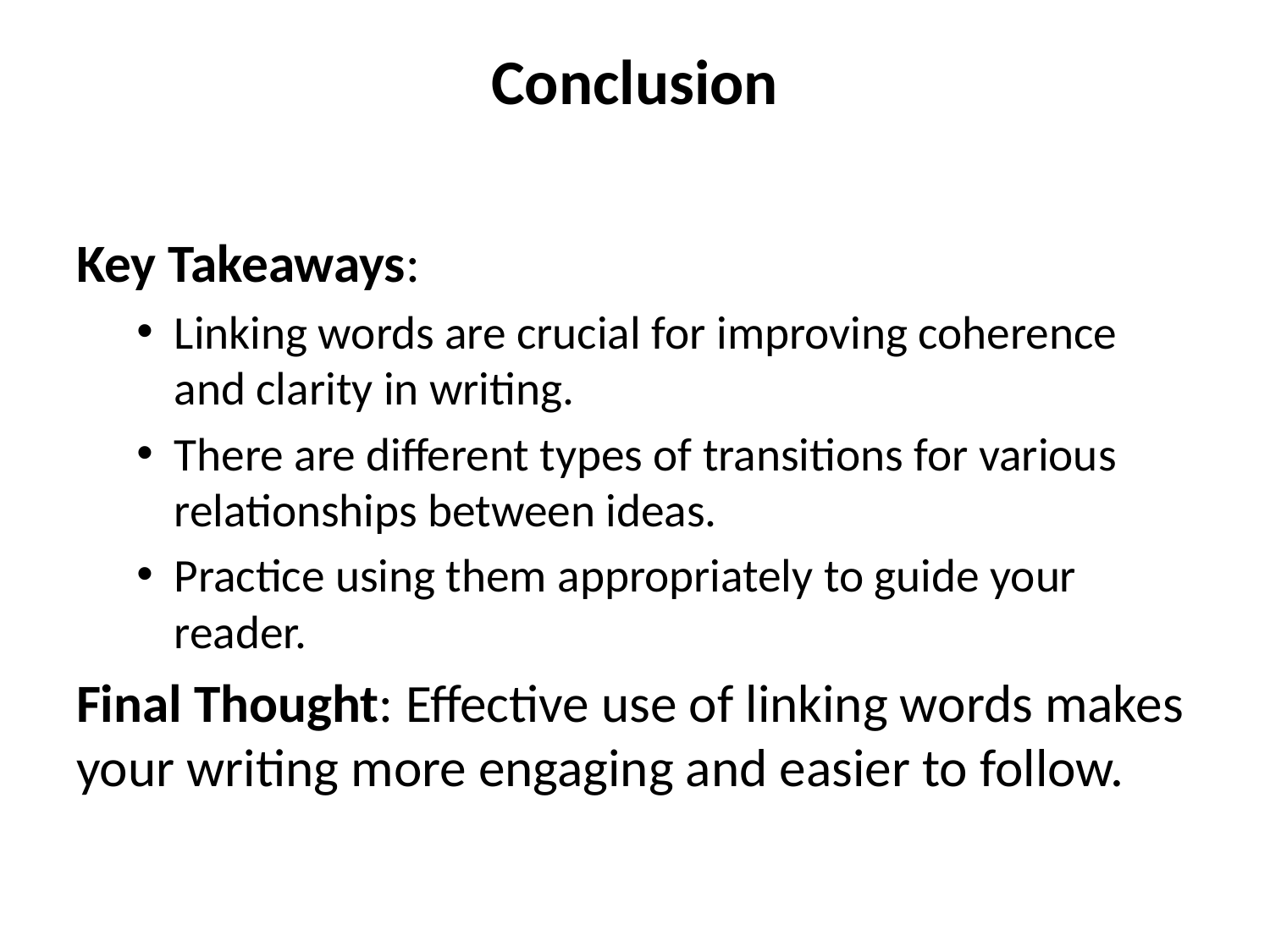

# Conclusion
Key Takeaways:
Linking words are crucial for improving coherence and clarity in writing.
There are different types of transitions for various relationships between ideas.
Practice using them appropriately to guide your reader.
Final Thought: Effective use of linking words makes your writing more engaging and easier to follow.